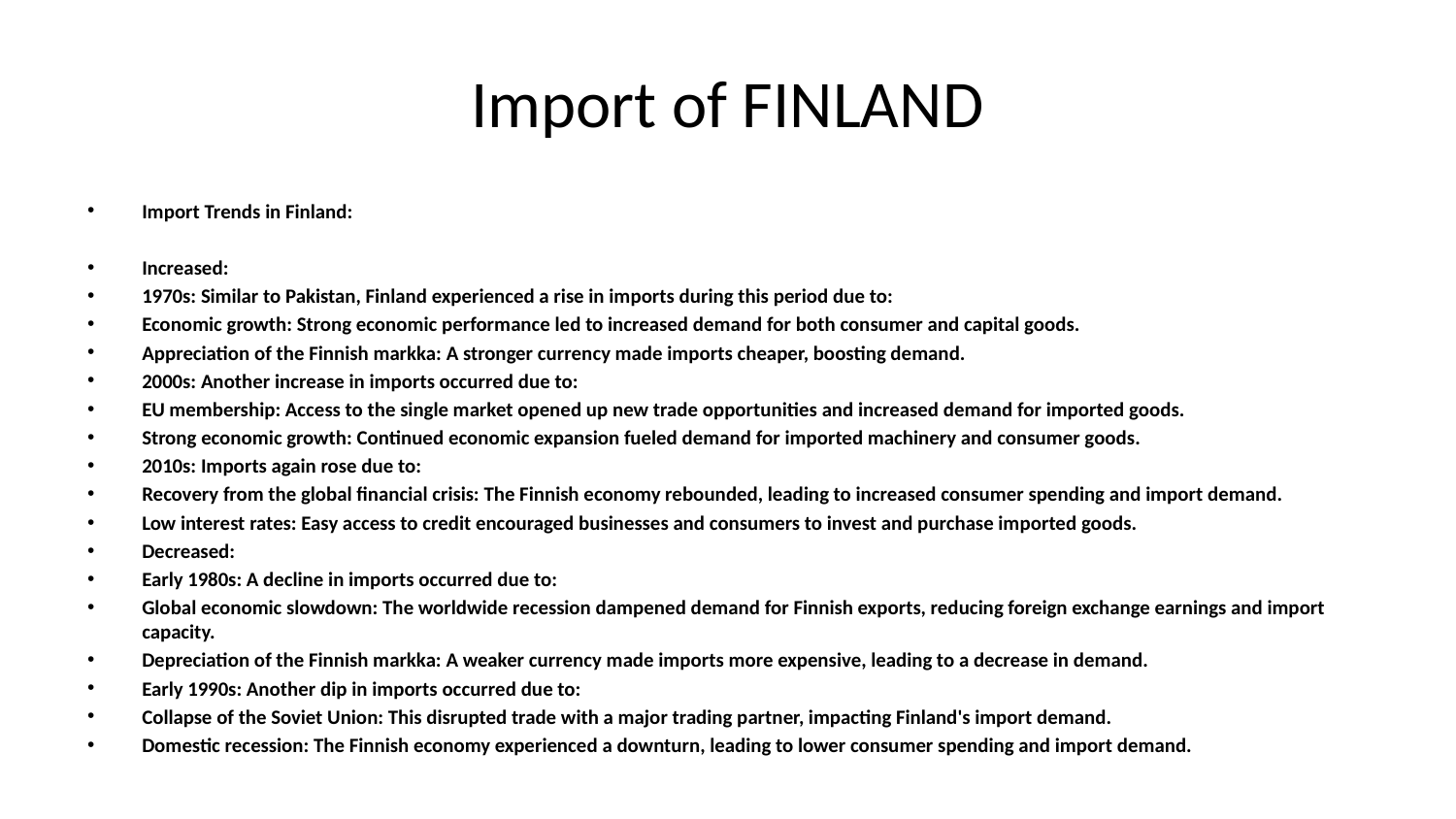

# Import of FINLAND
Import Trends in Finland:

Increased:
1970s: Similar to Pakistan, Finland experienced a rise in imports during this period due to:
Economic growth: Strong economic performance led to increased demand for both consumer and capital goods.
Appreciation of the Finnish markka: A stronger currency made imports cheaper, boosting demand.
2000s: Another increase in imports occurred due to:
EU membership: Access to the single market opened up new trade opportunities and increased demand for imported goods.
Strong economic growth: Continued economic expansion fueled demand for imported machinery and consumer goods.
2010s: Imports again rose due to:
Recovery from the global financial crisis: The Finnish economy rebounded, leading to increased consumer spending and import demand.
Low interest rates: Easy access to credit encouraged businesses and consumers to invest and purchase imported goods.
Decreased:
Early 1980s: A decline in imports occurred due to:
Global economic slowdown: The worldwide recession dampened demand for Finnish exports, reducing foreign exchange earnings and import capacity.
Depreciation of the Finnish markka: A weaker currency made imports more expensive, leading to a decrease in demand.
Early 1990s: Another dip in imports occurred due to:
Collapse of the Soviet Union: This disrupted trade with a major trading partner, impacting Finland's import demand.
Domestic recession: The Finnish economy experienced a downturn, leading to lower consumer spending and import demand.